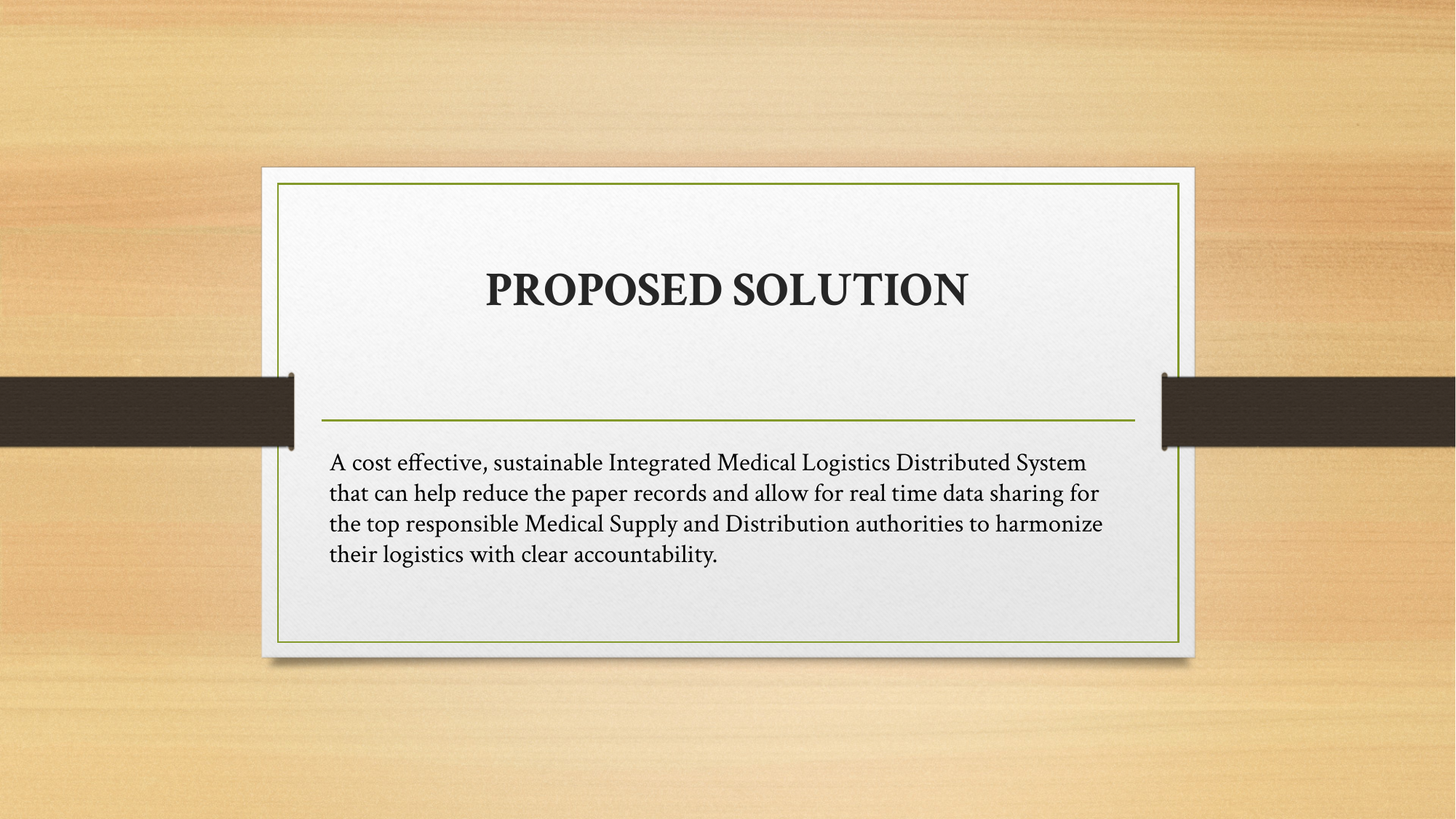

# PROPOSED SOLUTION
A cost effective, sustainable Integrated Medical Logistics Distributed System that can help reduce the paper records and allow for real time data sharing for the top responsible Medical Supply and Distribution authorities to harmonize their logistics with clear accountability.